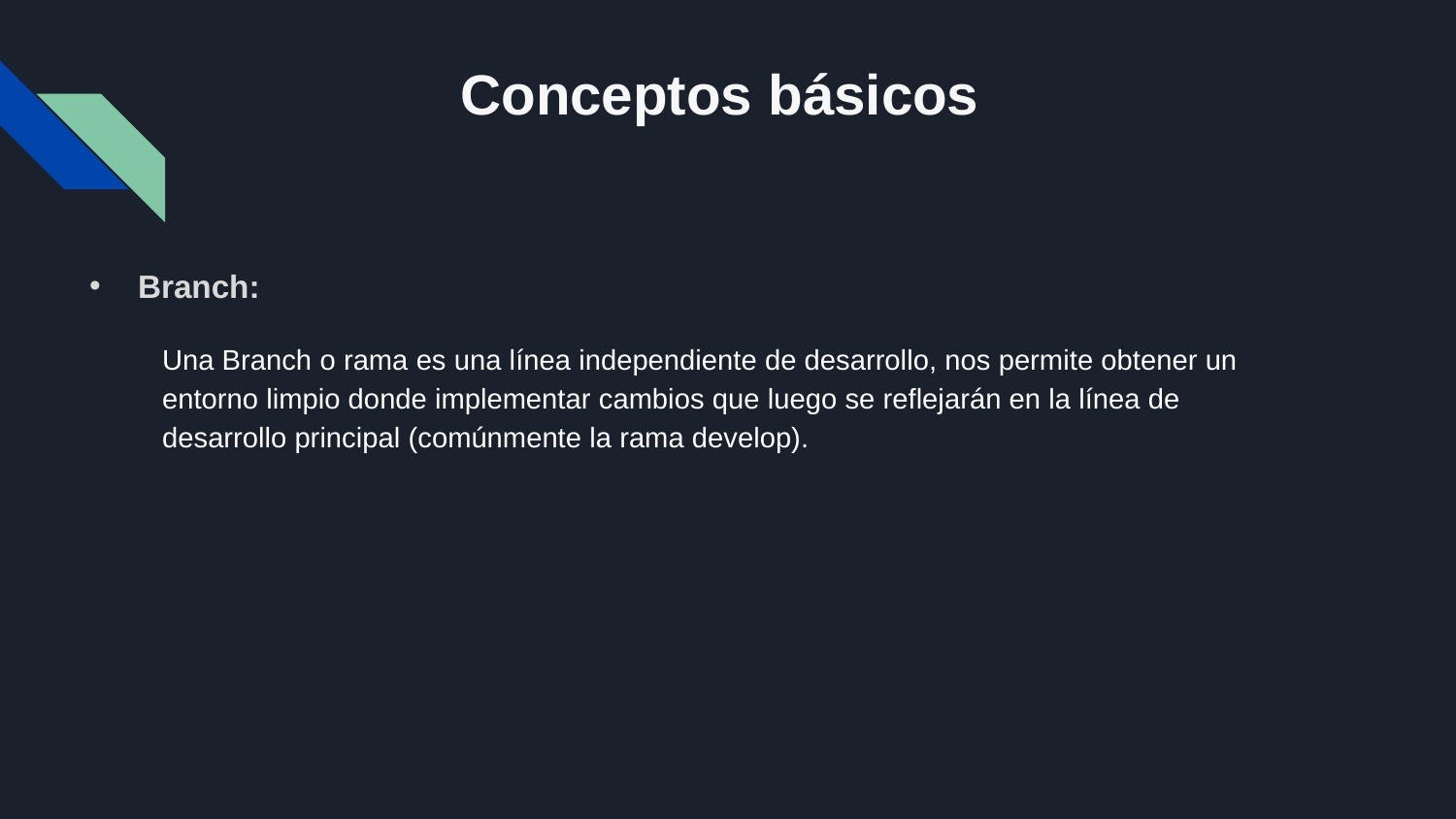

Conceptos básicos
Branch:
Una Branch o rama es una línea independiente de desarrollo, nos permite obtener un entorno limpio donde implementar cambios que luego se reflejarán en la línea de desarrollo principal (comúnmente la rama develop).